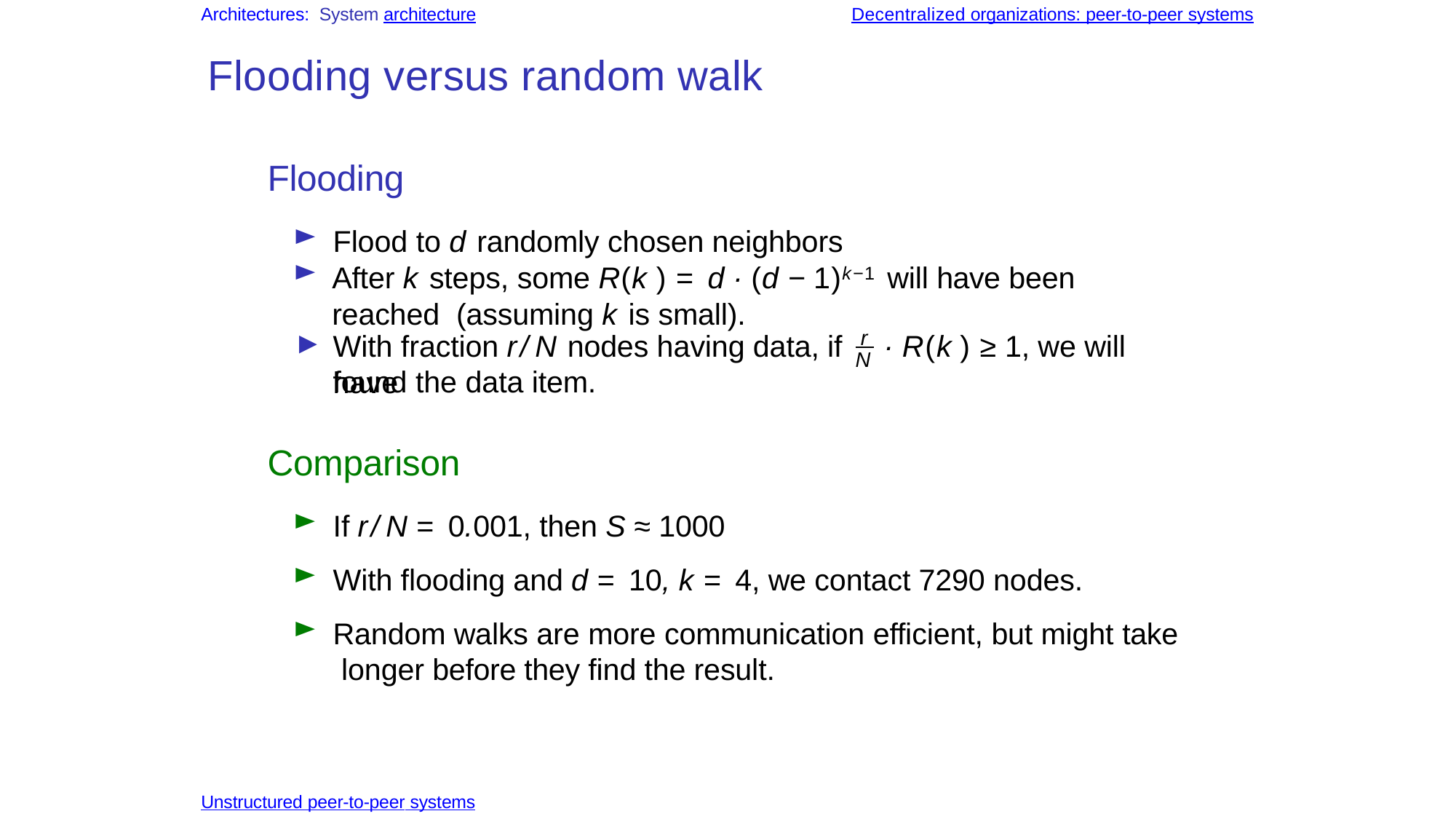

Architectures: System architecture
Decentralized organizations: peer-to-peer systems
Flooding versus random walk

Flooding
Flood to d randomly chosen neighbors
After k steps, some R(k ) = d · (d − 1)k−1 will have been reached  (assuming k is small).
 r
►
With fraction r/N nodes having data, if	· R(k ) ≥ 1, we will have
N
found the data item.

Comparison
If r/N = 0.001, then S ≈ 1000
With flooding and d = 10, k = 4, we contact 7290 nodes.
Random walks are more communication efficient, but might take  longer before they find the result.
Unstructured peer-to-peer systems
29 / 36